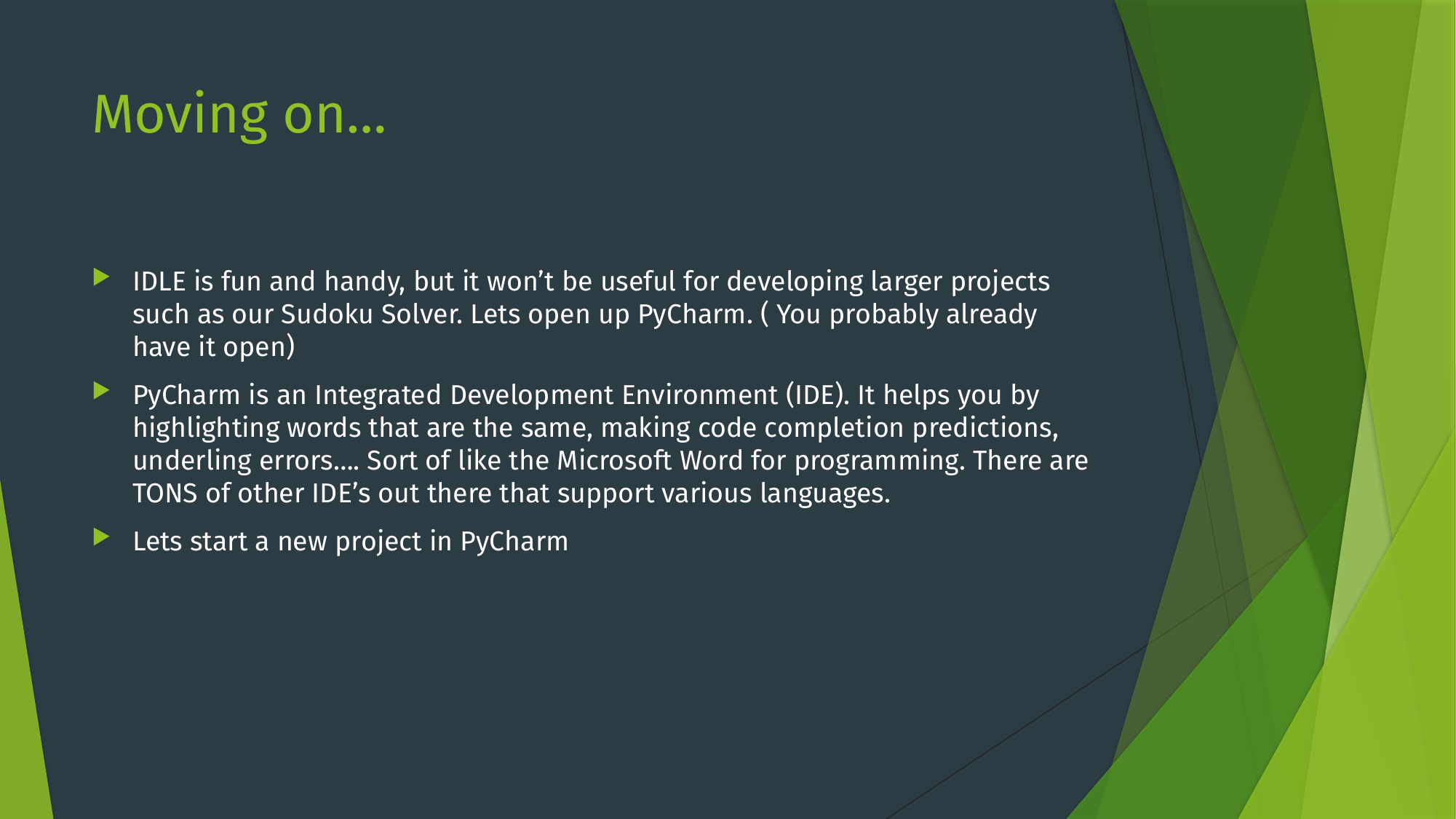

# Moving on…
IDLE is fun and handy, but it won’t be useful for developing larger projects such as our Sudoku Solver. Lets open up PyCharm. ( You probably already have it open)
PyCharm is an Integrated Development Environment (IDE). It helps you by highlighting words that are the same, making code completion predictions, underling errors…. Sort of like the Microsoft Word for programming. There are TONS of other IDE’s out there that support various languages.
Lets start a new project in PyCharm